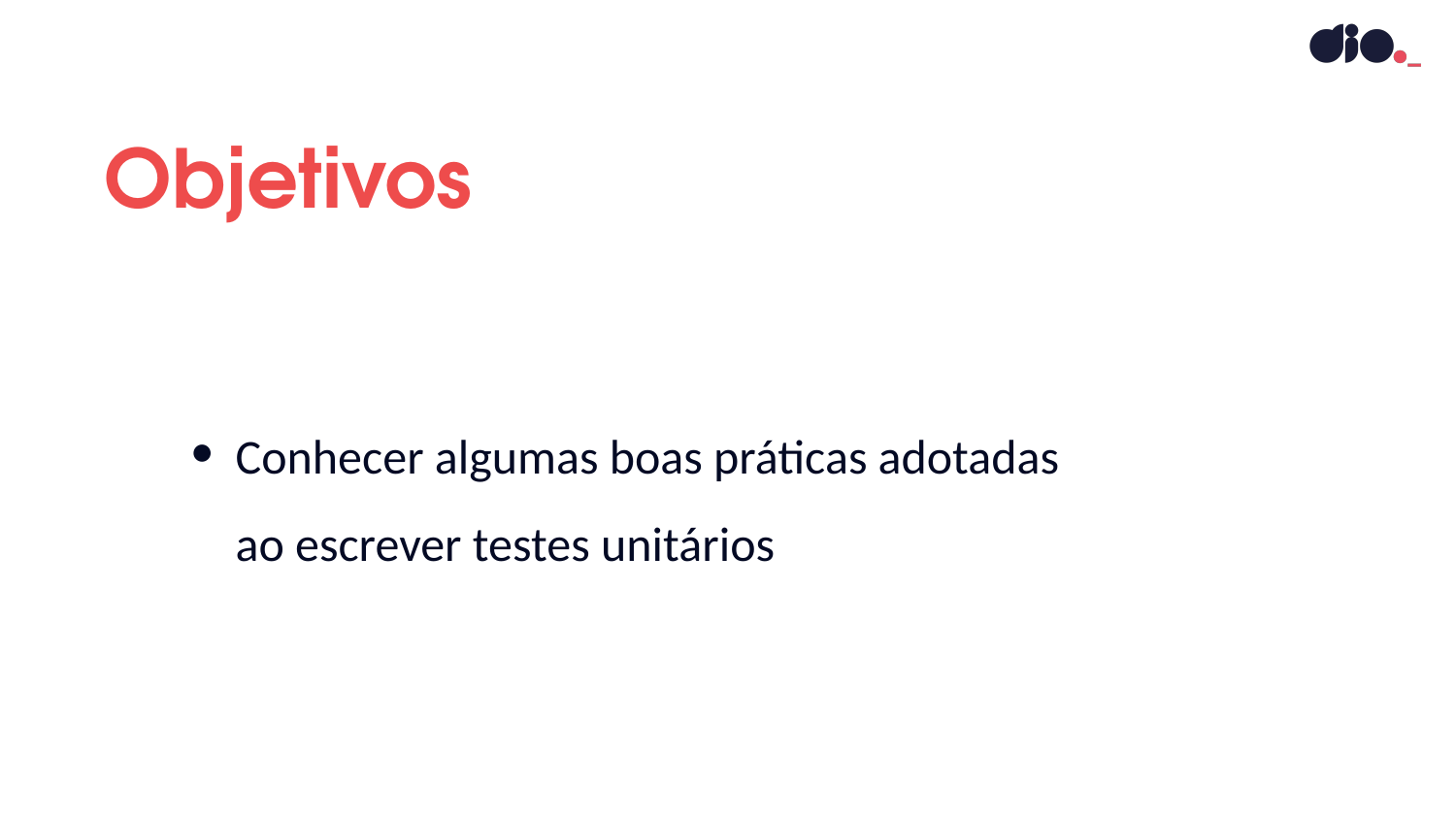

Objetivos
Conhecer algumas boas práticas adotadas ao escrever testes unitários